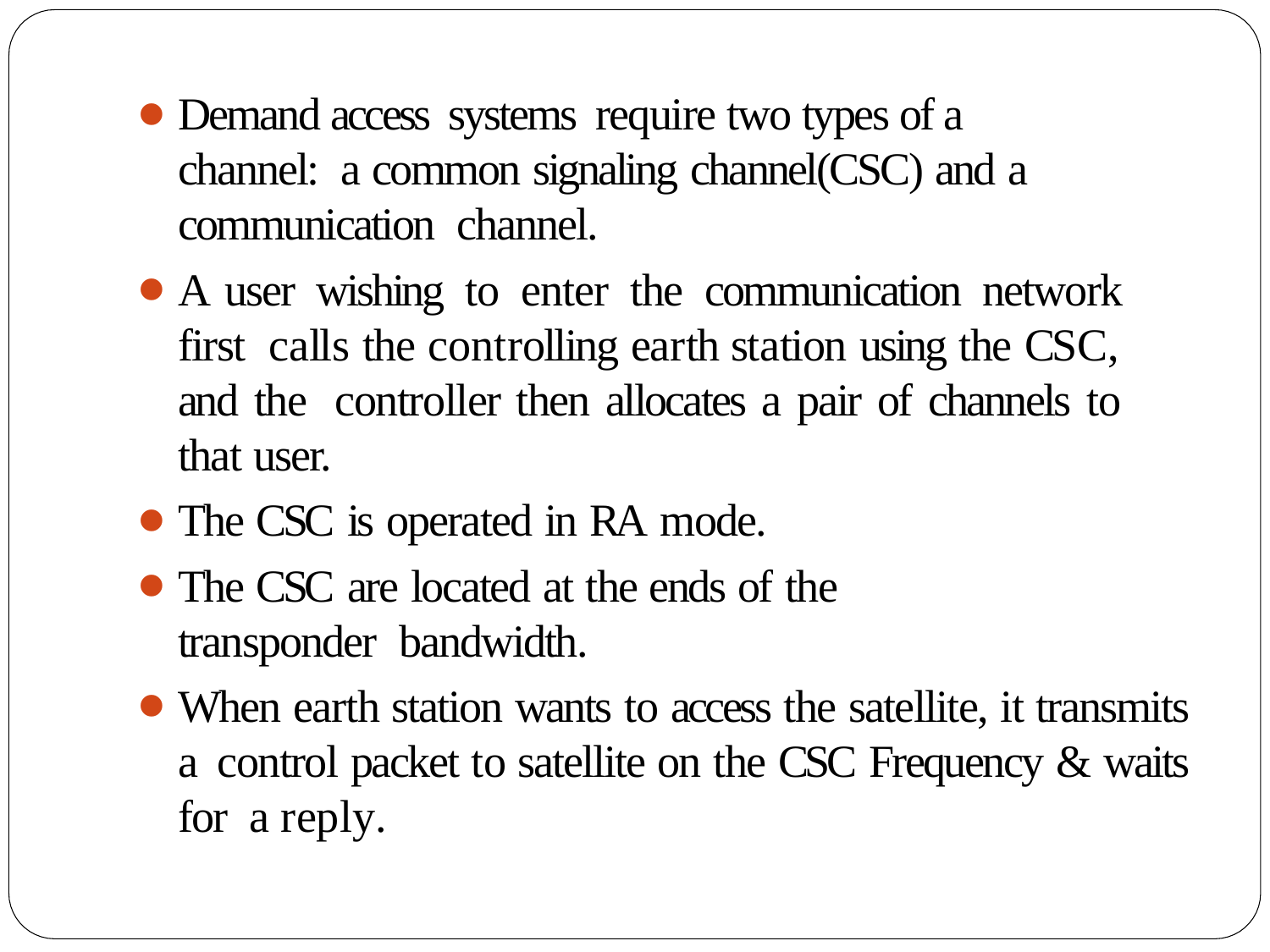

Demand access systems require two types of a channel:  a common signaling channel(CSC) and a communication  channel.
A user wishing to enter the communication network first  calls the controlling earth station using the CSC, and the  controller then allocates a pair of channels to that user.
The CSC is operated in RA mode.
The CSC are located at the ends of the transponder  bandwidth.
When earth station wants to access the satellite, it transmits a  control packet to satellite on the CSC Frequency & waits for  a reply.